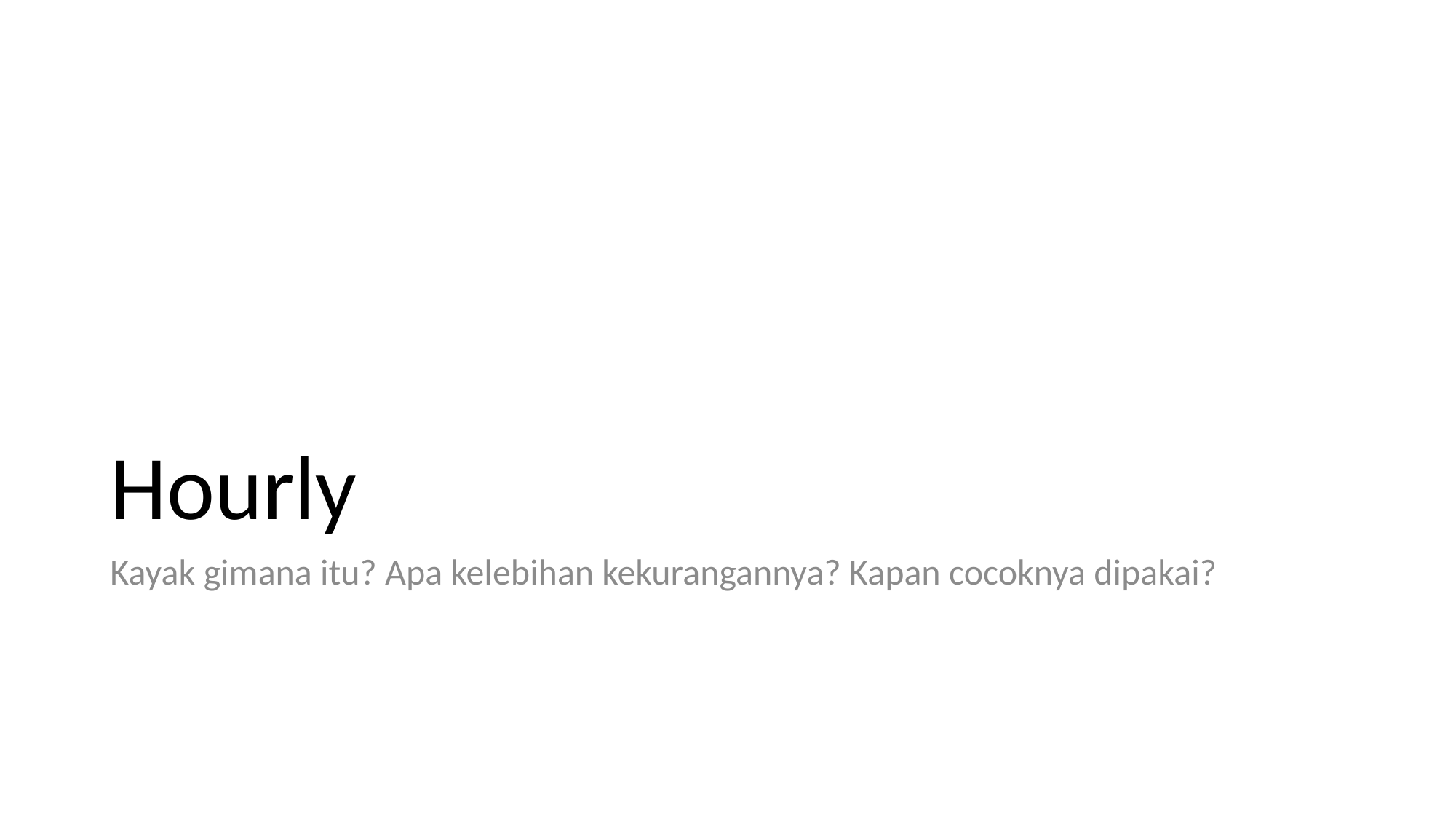

# Hourly
Kayak gimana itu? Apa kelebihan kekurangannya? Kapan cocoknya dipakai?